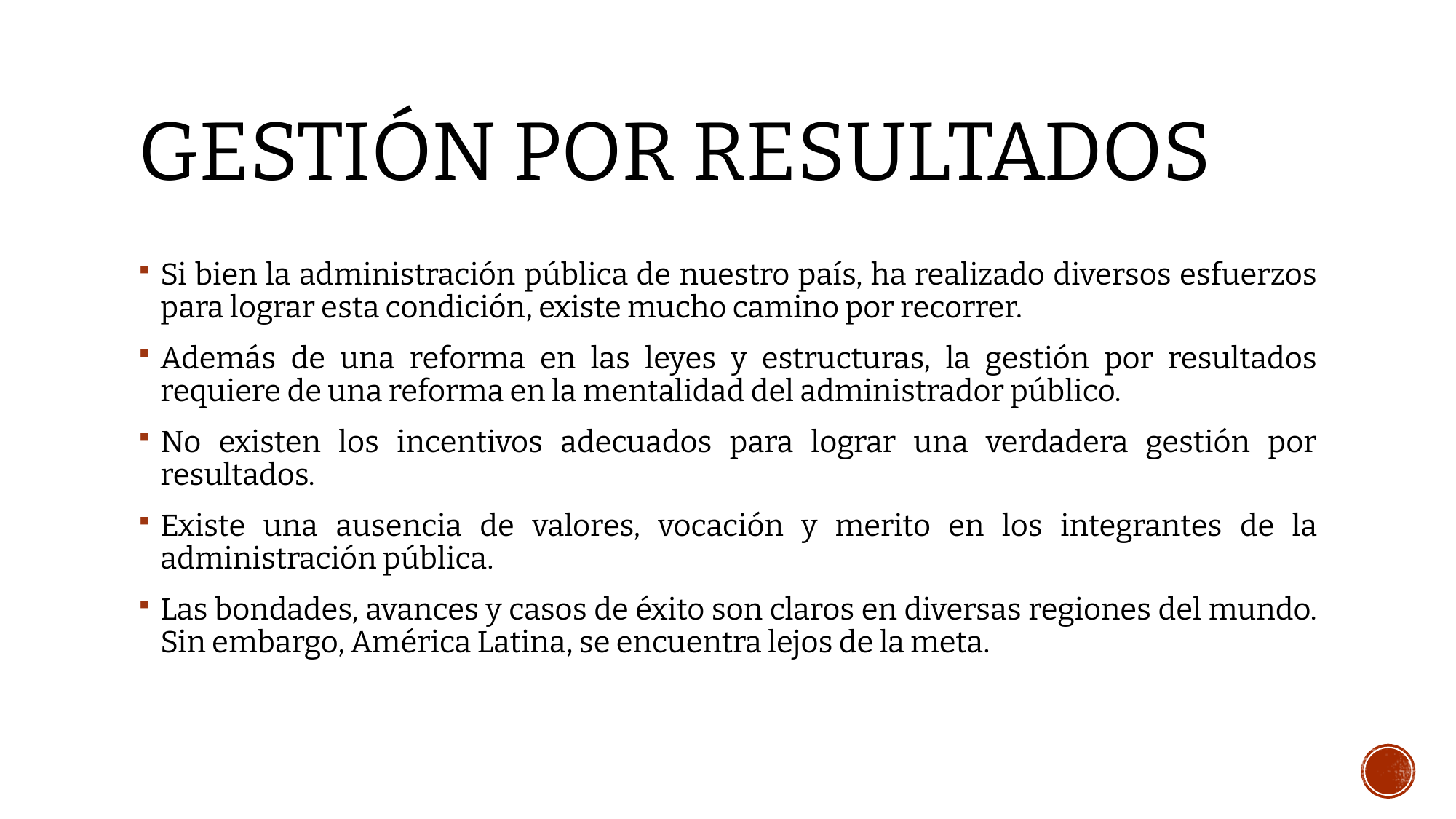

# GESTIÓN POR RESULTADOS
Si bien la administración pública de nuestro país, ha realizado diversos esfuerzos para lograr esta condición, existe mucho camino por recorrer.
Además de una reforma en las leyes y estructuras, la gestión por resultados requiere de una reforma en la mentalidad del administrador público.
No existen los incentivos adecuados para lograr una verdadera gestión por resultados.
Existe una ausencia de valores, vocación y merito en los integrantes de la administración pública.
Las bondades, avances y casos de éxito son claros en diversas regiones del mundo. Sin embargo, América Latina, se encuentra lejos de la meta.